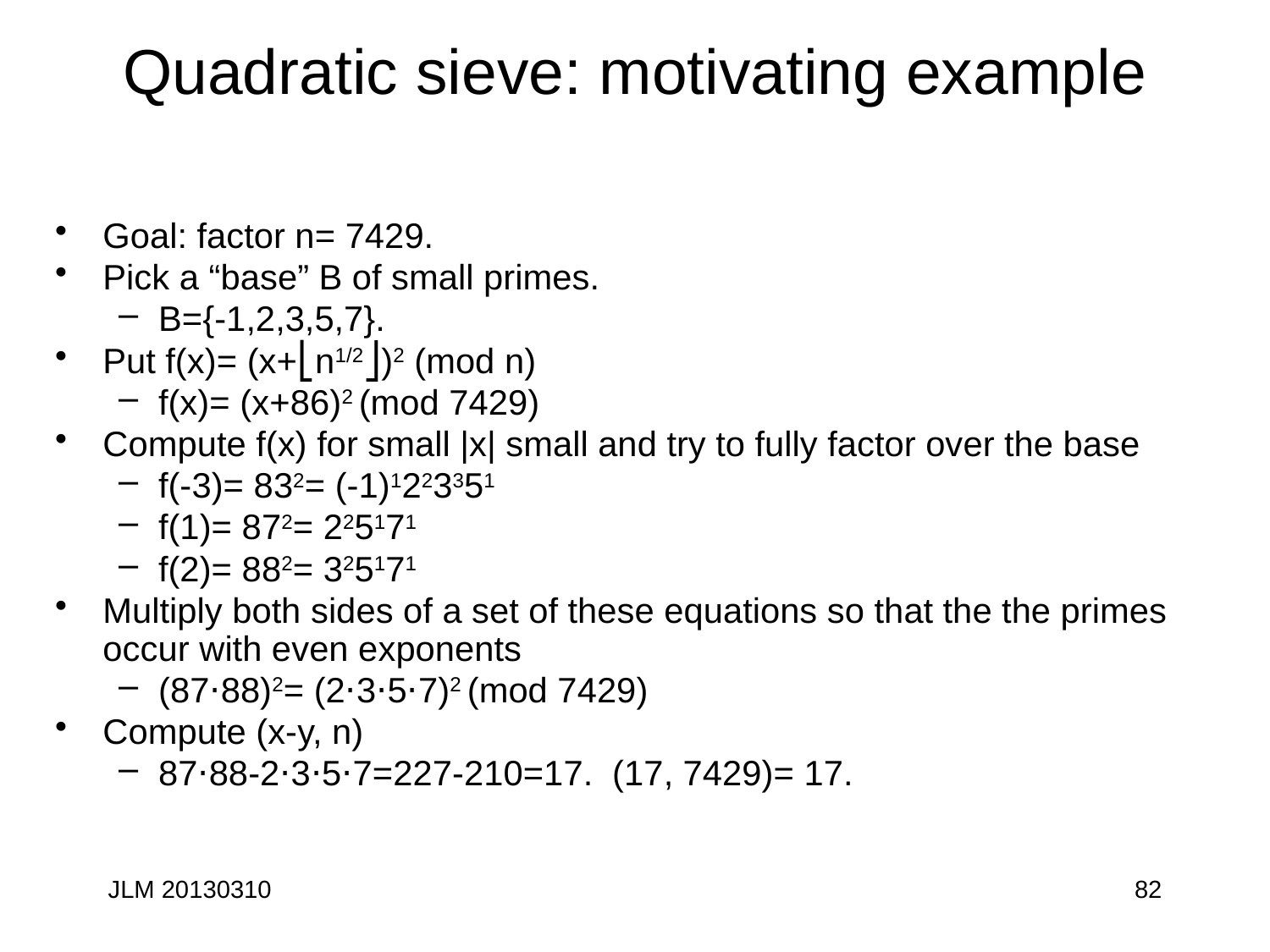

# Quadratic sieve: motivating example
Goal: factor n= 7429.
Pick a “base” B of small primes.
B={-1,2,3,5,7}.
Put f(x)= (x+⎣n1/2⎦)2 (mod n)
f(x)= (x+86)2 (mod 7429)
Compute f(x) for small |x| small and try to fully factor over the base
f(-3)= 832= (-1)1223351
f(1)= 872= 225171
f(2)= 882= 325171
Multiply both sides of a set of these equations so that the the primes occur with even exponents
(87⋅88)2= (2⋅3⋅5⋅7)2 (mod 7429)
Compute (x-y, n)
87⋅88-2⋅3⋅5⋅7=227-210=17.  (17, 7429)= 17.

JLM 20130310
82